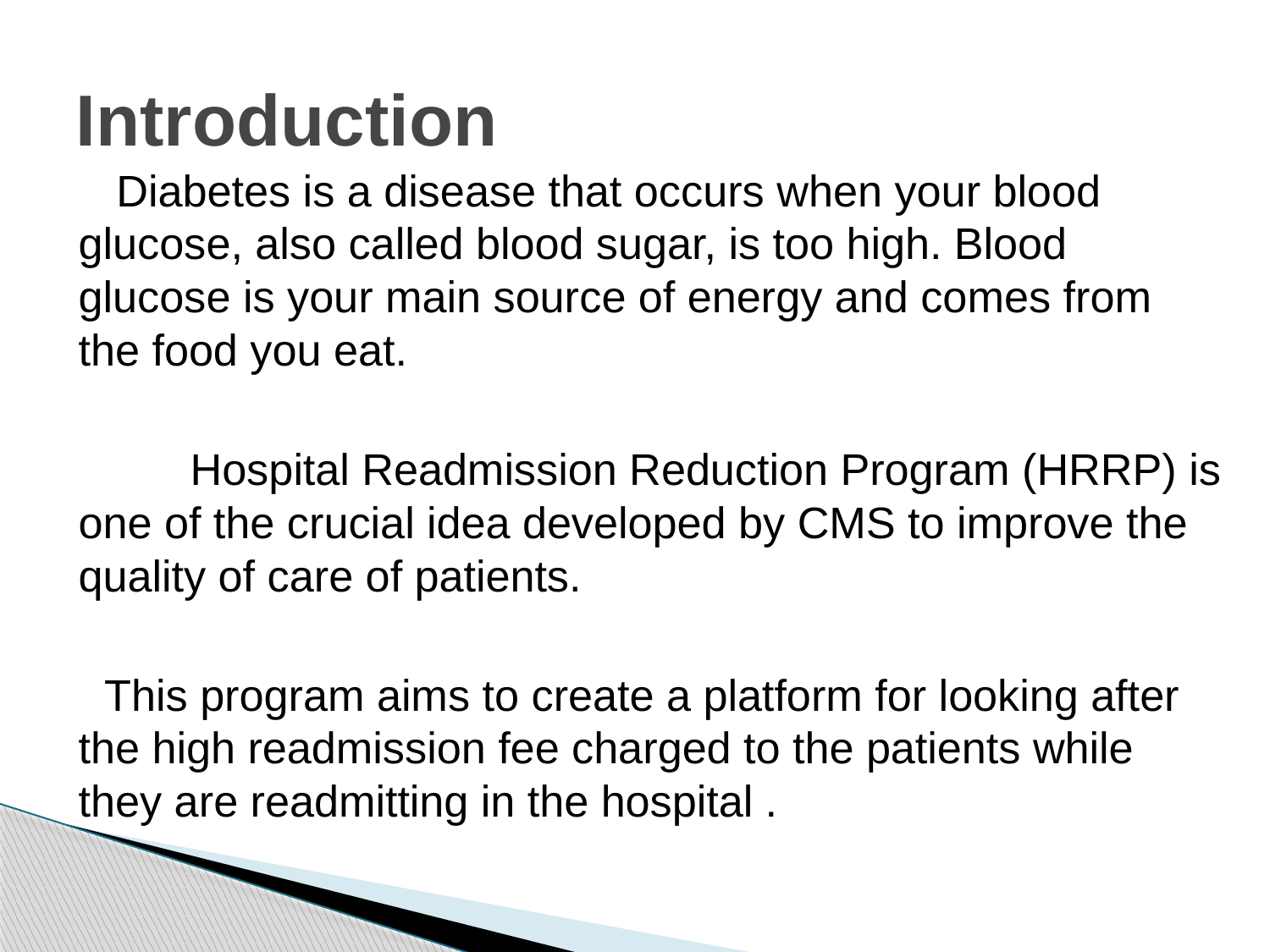

# Introduction
      Diabetes is a disease that occurs when your blood glucose, also called blood sugar, is too high. Blood glucose is your main source of energy and comes from the food you eat.

            Hospital Readmission Reduction Program (HRRP) is one of the crucial idea developed by CMS to improve the quality of care of patients.

     This program aims to create a platform for looking after the high readmission fee charged to the patients while they are readmitting in the hospital .